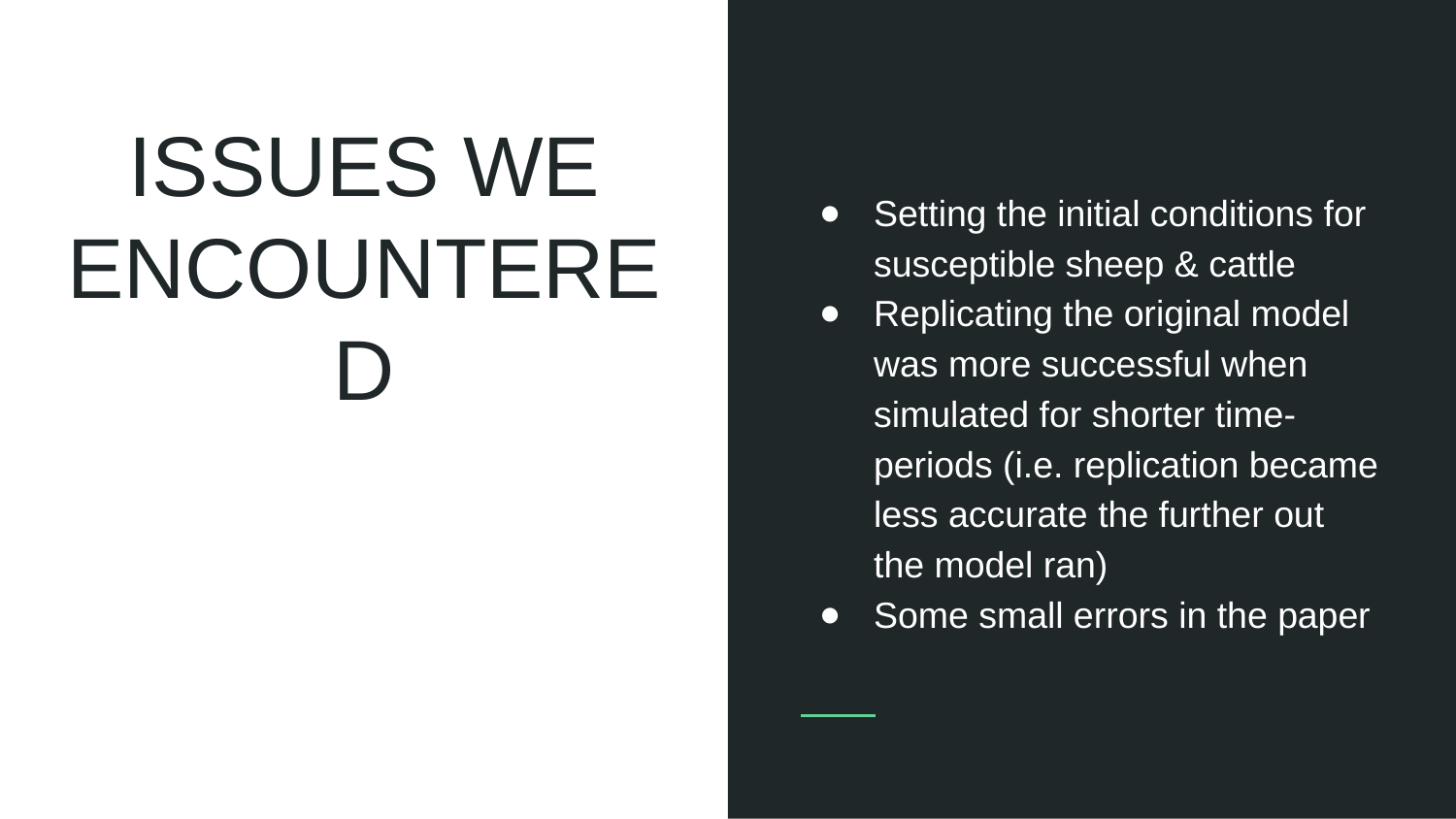

Setting the initial conditions for susceptible sheep & cattle
Replicating the original model was more successful when simulated for shorter time-periods (i.e. replication became less accurate the further out the model ran)
Some small errors in the paper
# ISSUES WE ENCOUNTERED